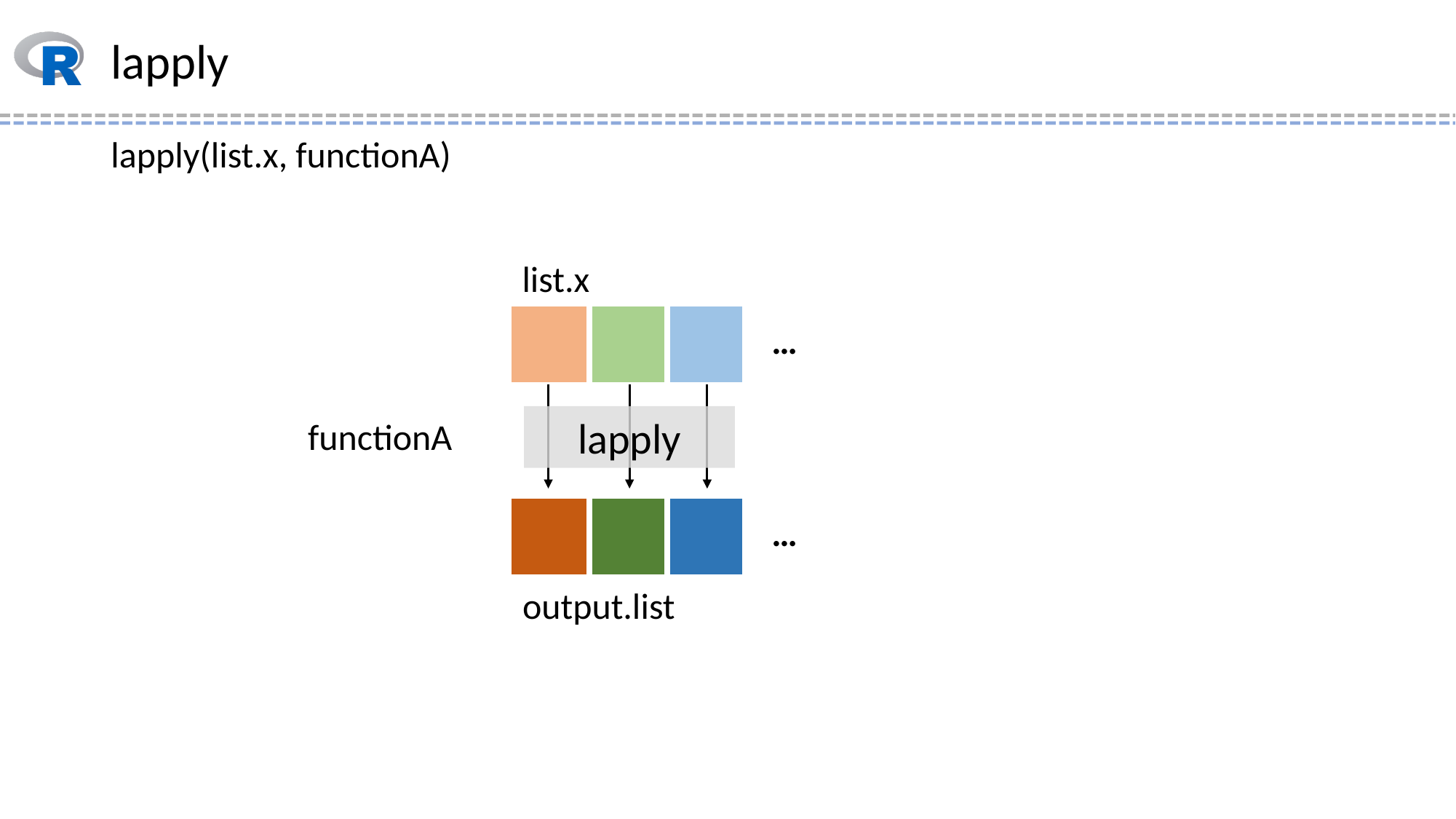

# lapply
lapply(list.x, functionA)
list.x
|  |  |  | … |
| --- | --- | --- | --- |
lapply
functionA
|  |  |  | … |
| --- | --- | --- | --- |
output.list